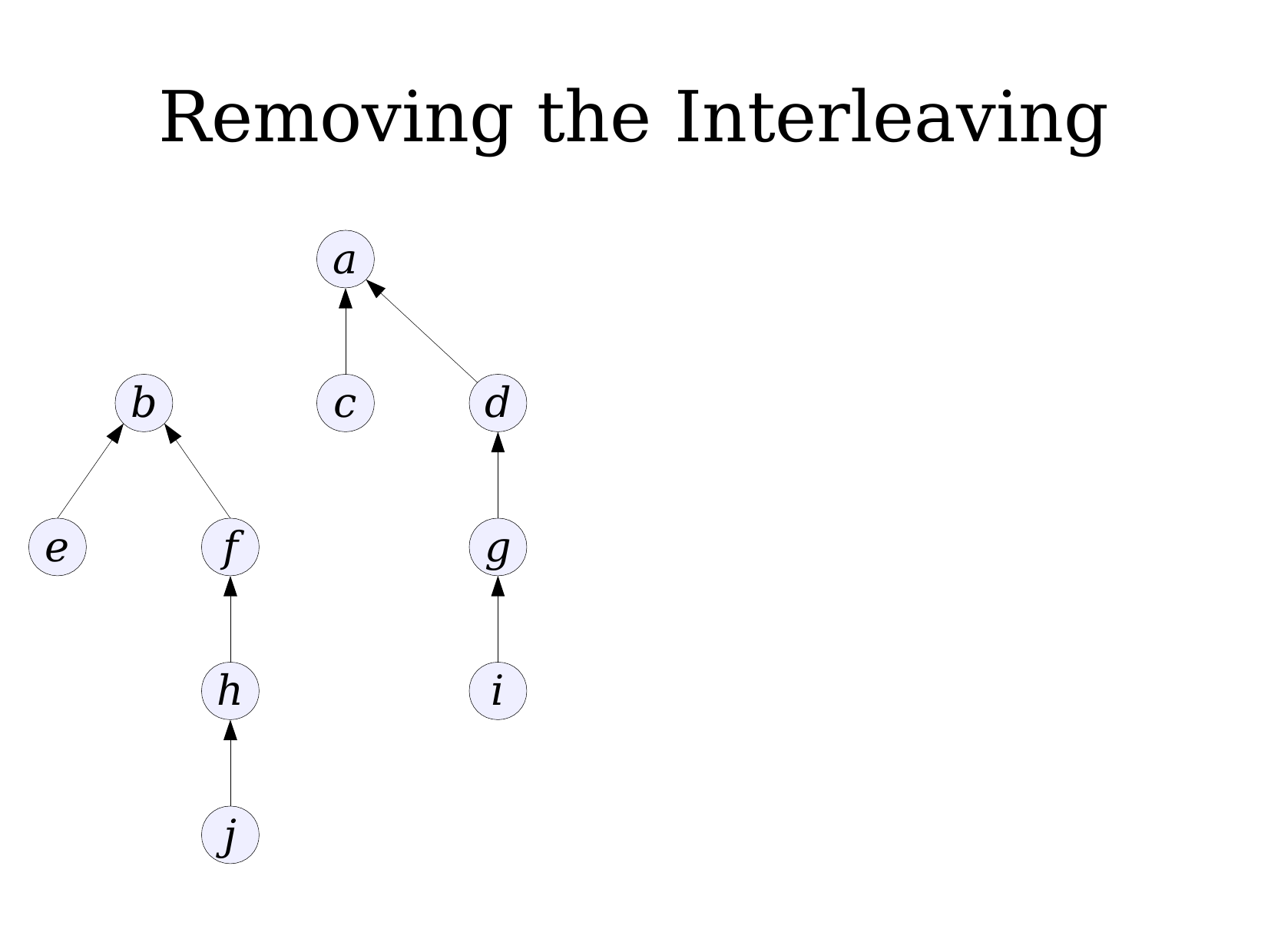

# Removing the Interleaving

a

b

c

d

e

f

g

h

i

j